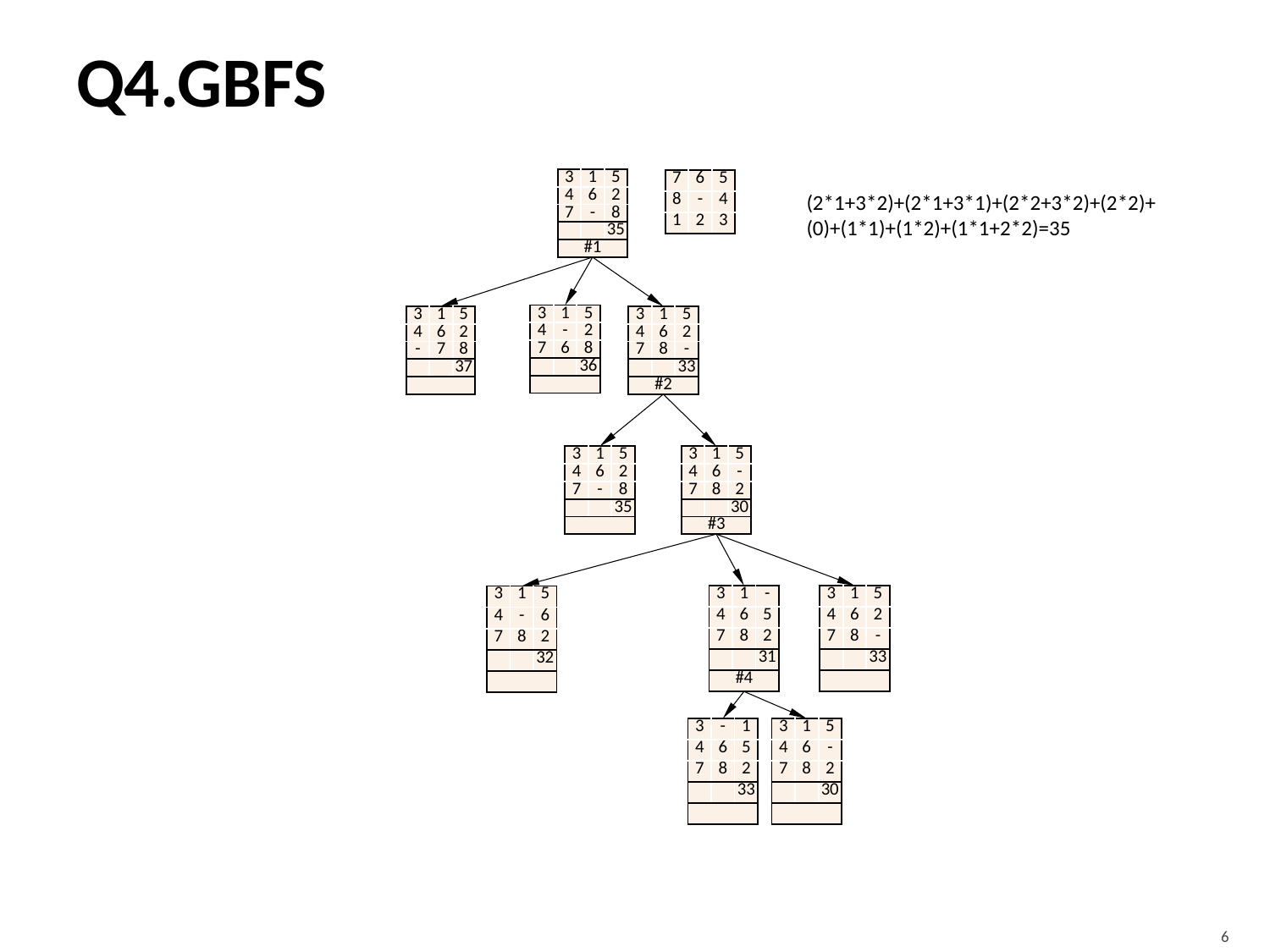

# Q4.GBFS
| 3 | 1 | 5 |
| --- | --- | --- |
| 4 | 6 | 2 |
| 7 | - | 8 |
|  |  | 35 |
| #1 |  |  |
| 7 | 6 | 5 |
| --- | --- | --- |
| 8 | - | 4 |
| 1 | 2 | 3 |
(2*1+3*2)+(2*1+3*1)+(2*2+3*2)+(2*2)+(0)+(1*1)+(1*2)+(1*1+2*2)=35
| 3 | 1 | 5 |
| --- | --- | --- |
| 4 | - | 2 |
| 7 | 6 | 8 |
|  |  | 36 |
|  |  |  |
| 3 | 1 | 5 |
| --- | --- | --- |
| 4 | 6 | 2 |
| - | 7 | 8 |
|  |  | 37 |
|  |  |  |
| 3 | 1 | 5 |
| --- | --- | --- |
| 4 | 6 | 2 |
| 7 | 8 | - |
|  |  | 33 |
| #2 |  |  |
| 3 | 1 | 5 |
| --- | --- | --- |
| 4 | 6 | 2 |
| 7 | - | 8 |
|  |  | 35 |
|  |  |  |
| 3 | 1 | 5 |
| --- | --- | --- |
| 4 | 6 | - |
| 7 | 8 | 2 |
|  |  | 30 |
| #3 |  |  |
| 3 | 1 | - |
| --- | --- | --- |
| 4 | 6 | 5 |
| 7 | 8 | 2 |
|  |  | 31 |
| #4 |  |  |
| 3 | 1 | 5 |
| --- | --- | --- |
| 4 | 6 | 2 |
| 7 | 8 | - |
|  |  | 33 |
|  |  |  |
| 3 | 1 | 5 |
| --- | --- | --- |
| 4 | - | 6 |
| 7 | 8 | 2 |
|  |  | 32 |
|  |  |  |
| 3 | - | 1 |
| --- | --- | --- |
| 4 | 6 | 5 |
| 7 | 8 | 2 |
|  |  | 33 |
|  |  |  |
| 3 | 1 | 5 |
| --- | --- | --- |
| 4 | 6 | - |
| 7 | 8 | 2 |
|  |  | 30 |
|  |  |  |
6